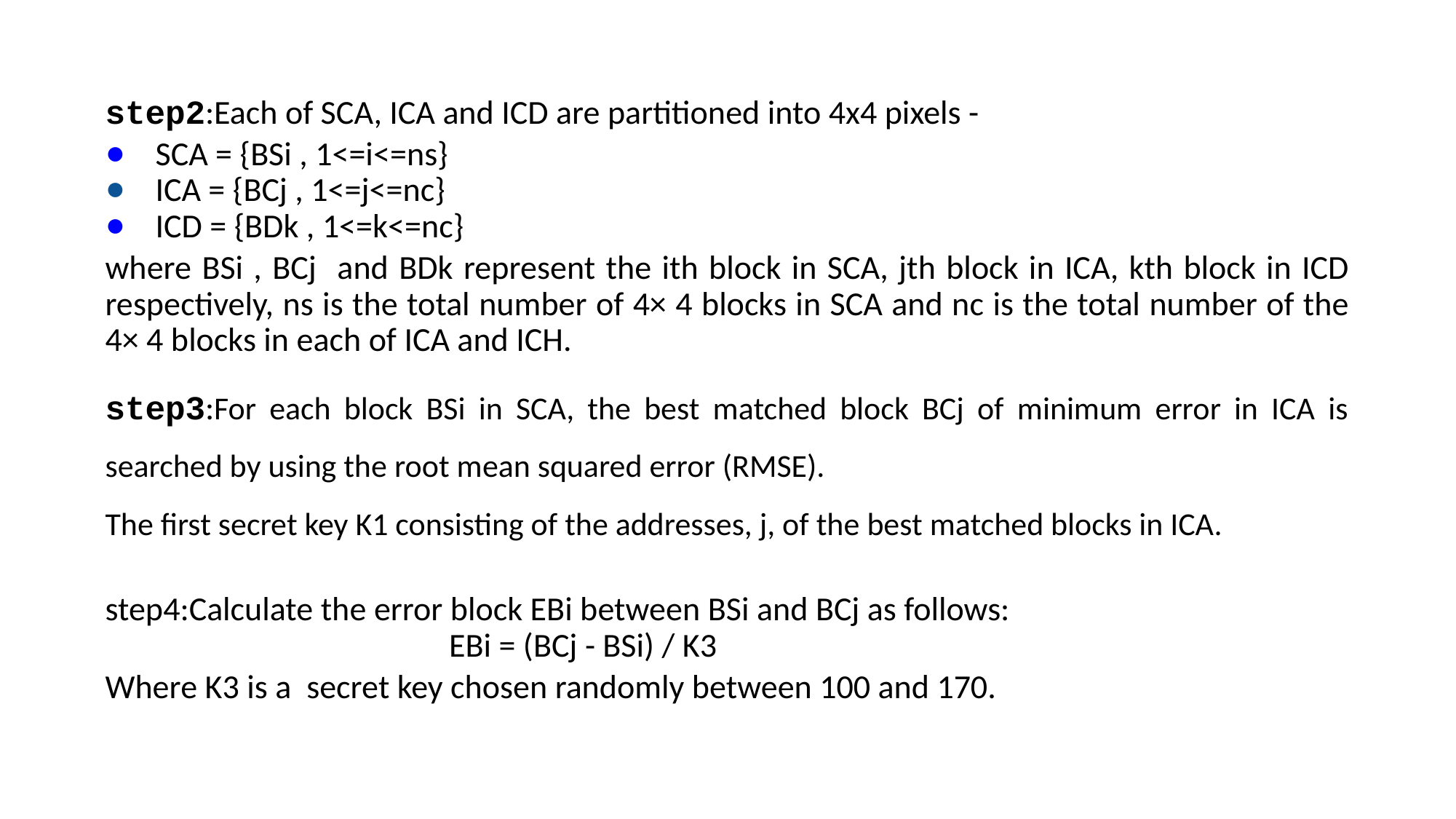

step2:Each of SCA, ICA and ICD are partitioned into 4x4 pixels -
SCA = {BSi , 1<=i<=ns}
ICA = {BCj , 1<=j<=nc}
ICD = {BDk , 1<=k<=nc}
where BSi , BCj  and BDk represent the ith block in SCA, jth block in ICA, kth block in ICD respectively, ns is the total number of 4× 4 blocks in SCA and nc is the total number of the 4× 4 blocks in each of ICA and ICH.

step3:For each block BSi in SCA, the best matched block BCj of minimum error in ICA is searched by using the root mean squared error (RMSE).
The first secret key K1 consisting of the addresses, j, of the best matched blocks in ICA.

step4:Calculate the error block EBi between BSi and BCj as follows:
                                             EBi = (BCj - BSi) / K3
Where K3 is a  secret key chosen randomly between 100 and 170.